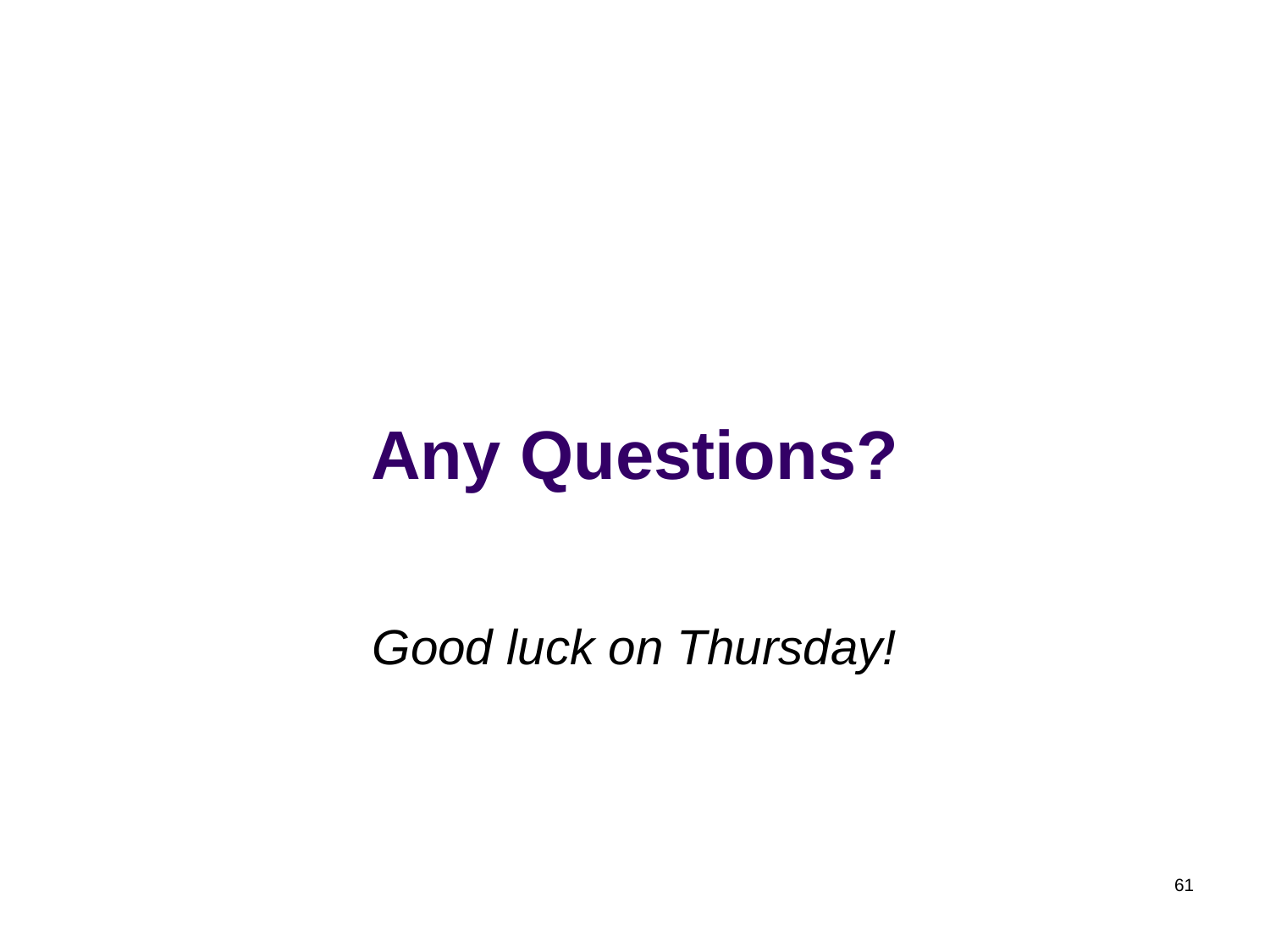

# Any Questions?

Good luck on Thursday!
61